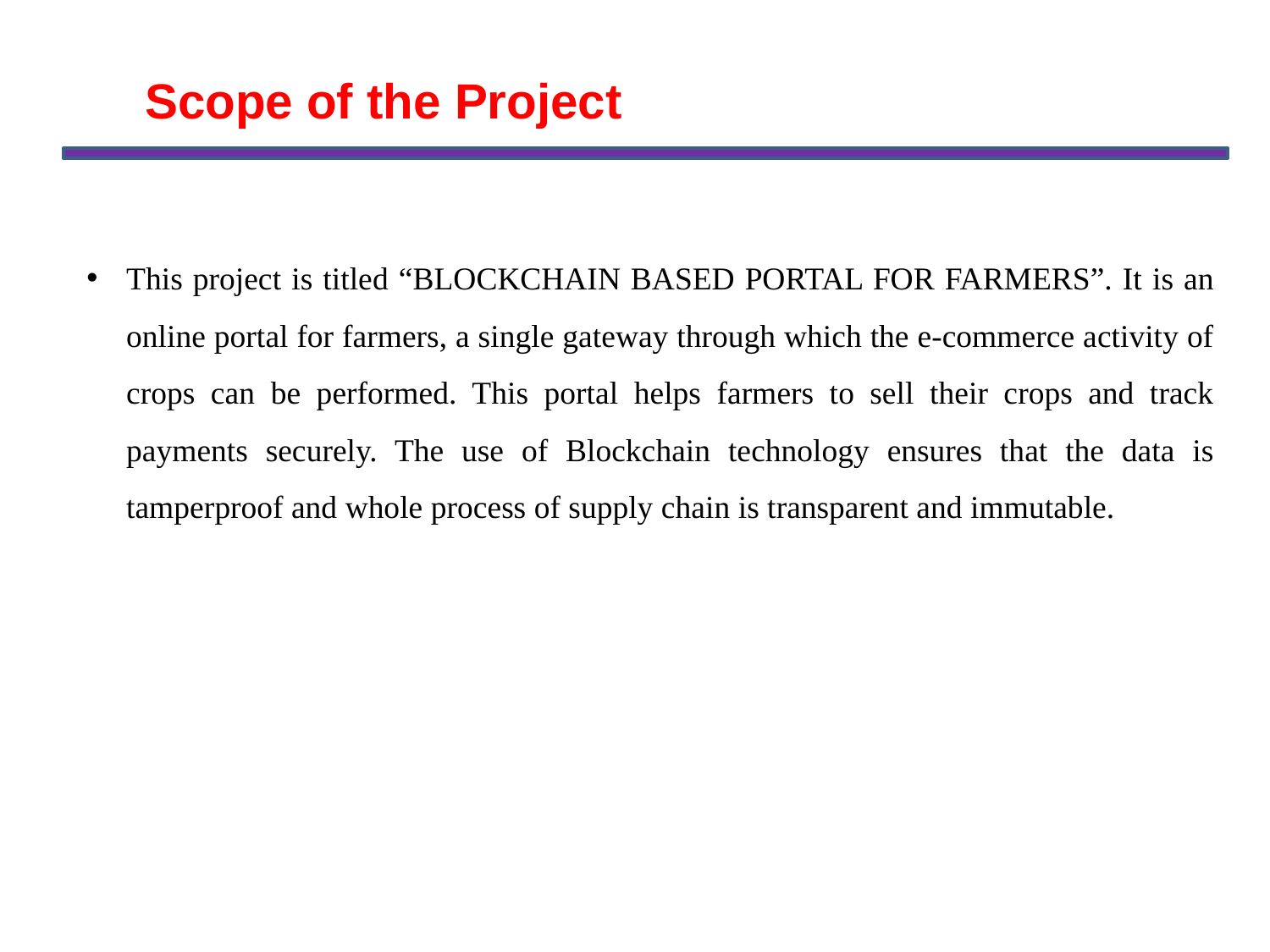

Scope of the Project

This project is titled “BLOCKCHAIN BASED PORTAL FOR FARMERS”. It is an online portal for farmers, a single gateway through which the e-commerce activity of crops can be performed. This portal helps farmers to sell their crops and track payments securely. The use of Blockchain technology ensures that the data is tamperproof and whole process of supply chain is transparent and immutable.